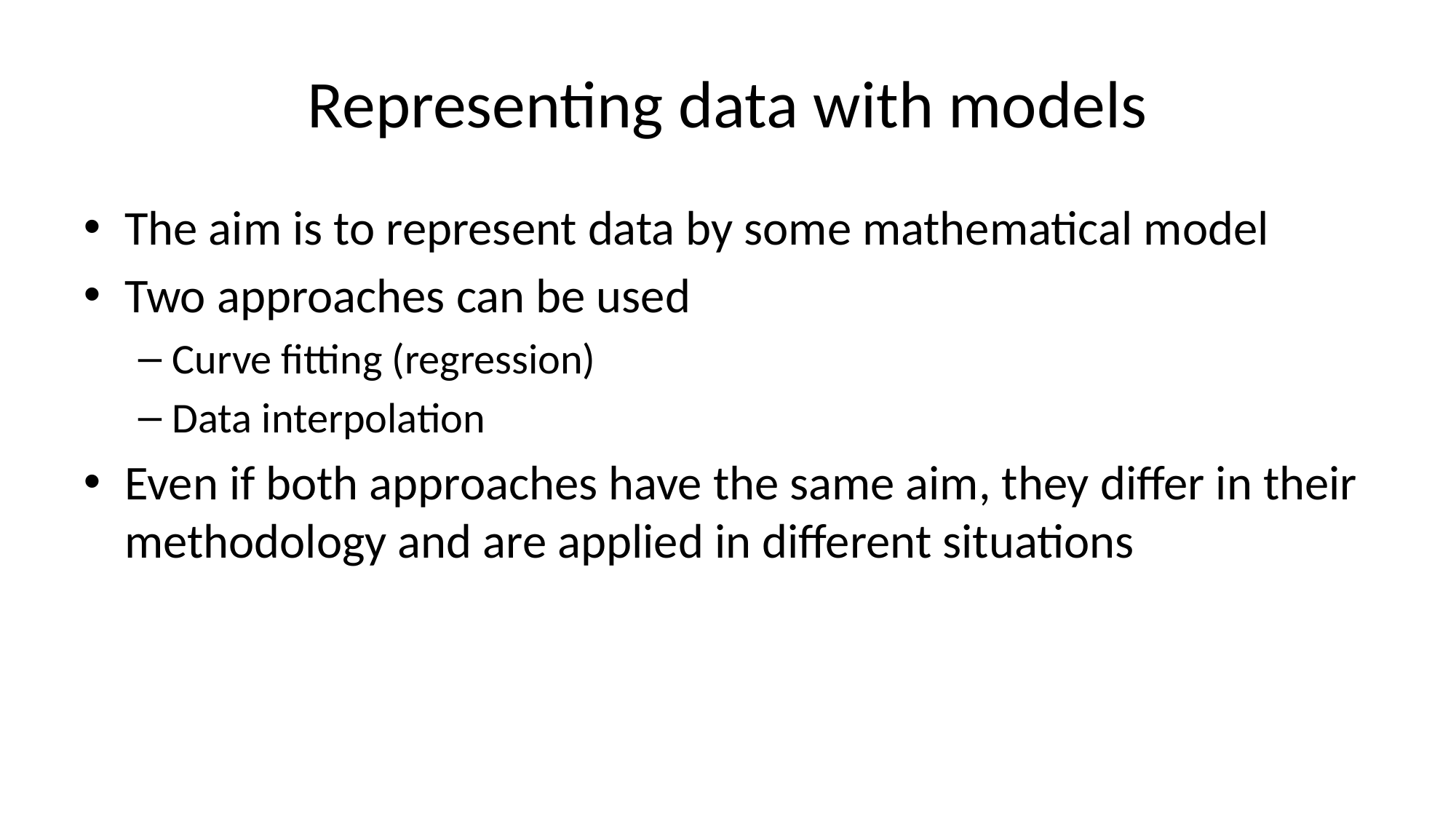

# Representing data with models
The aim is to represent data by some mathematical model
Two approaches can be used
Curve fitting (regression)
Data interpolation
Even if both approaches have the same aim, they differ in their methodology and are applied in different situations